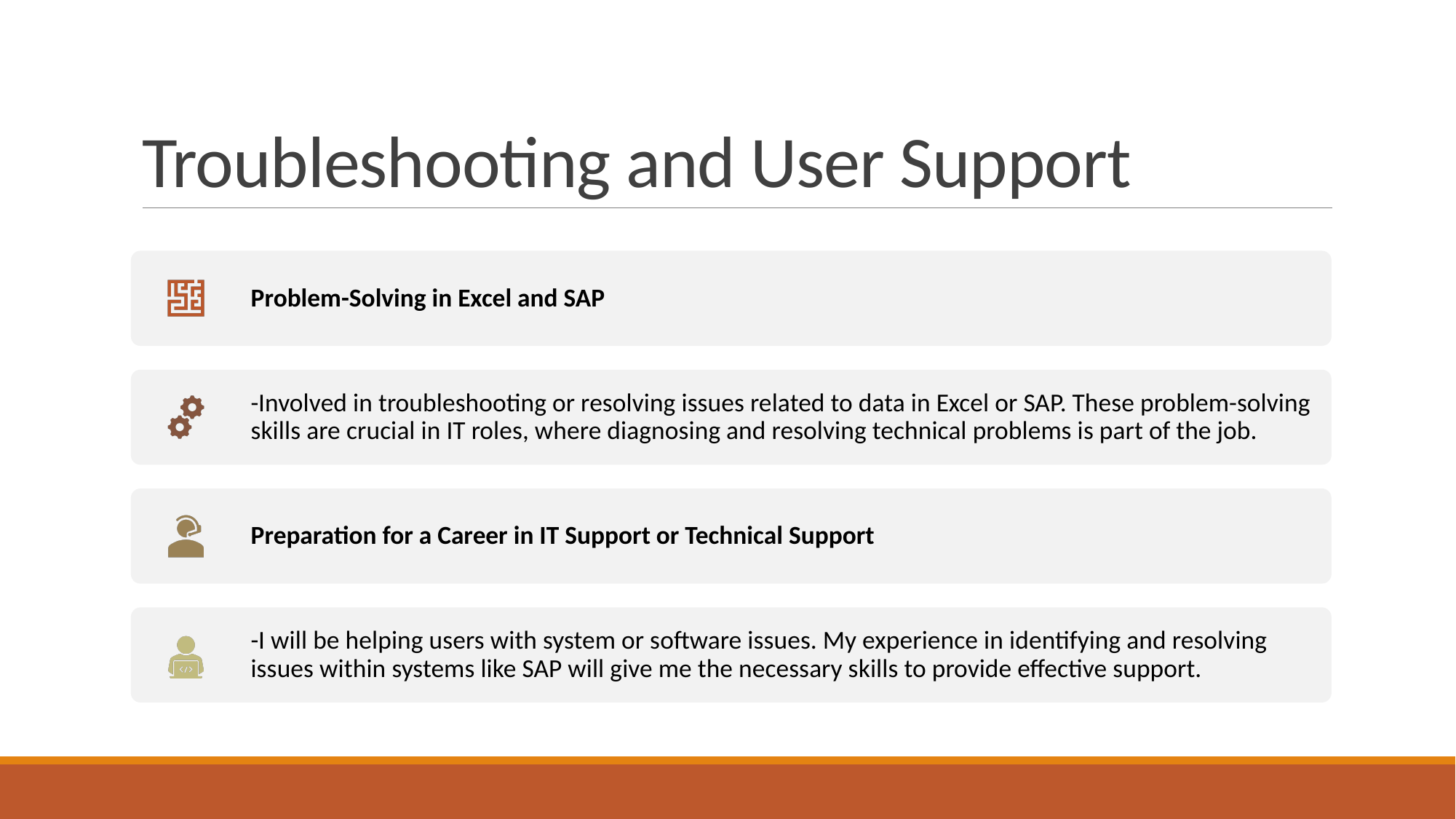

# Troubleshooting and User Support
Problem-Solving in Excel and SAP
-Involved in troubleshooting or resolving issues related to data in Excel or SAP. These problem-solving skills are crucial in IT roles, where diagnosing and resolving technical problems is part of the job.
Preparation for a Career in IT Support or Technical Support
-I will be helping users with system or software issues. My experience in identifying and resolving issues within systems like SAP will give me the necessary skills to provide effective support.